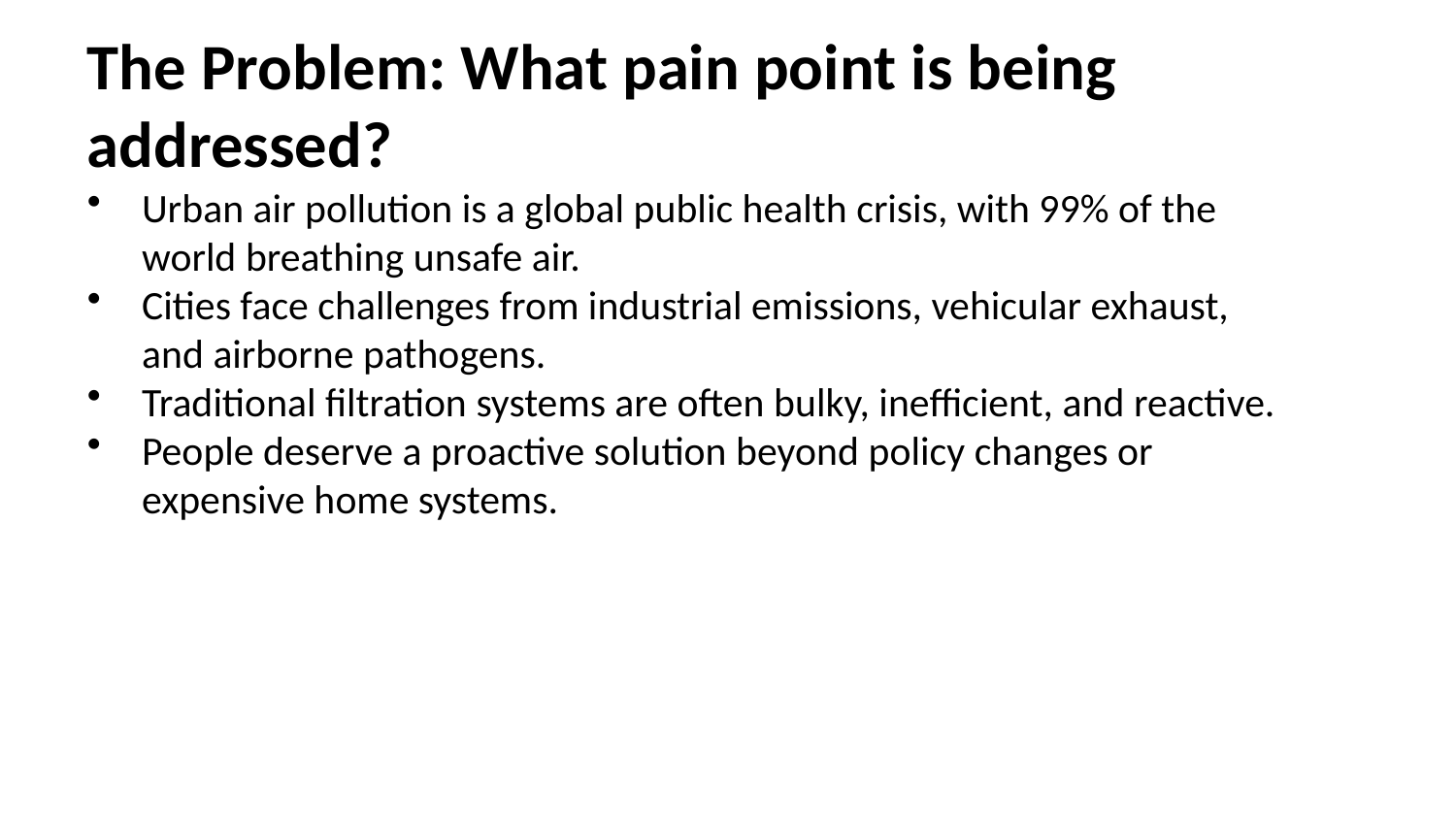

The Problem: What pain point is being addressed?
Urban air pollution is a global public health crisis, with 99% of the world breathing unsafe air.
Cities face challenges from industrial emissions, vehicular exhaust, and airborne pathogens.
Traditional filtration systems are often bulky, inefficient, and reactive.
People deserve a proactive solution beyond policy changes or expensive home systems.